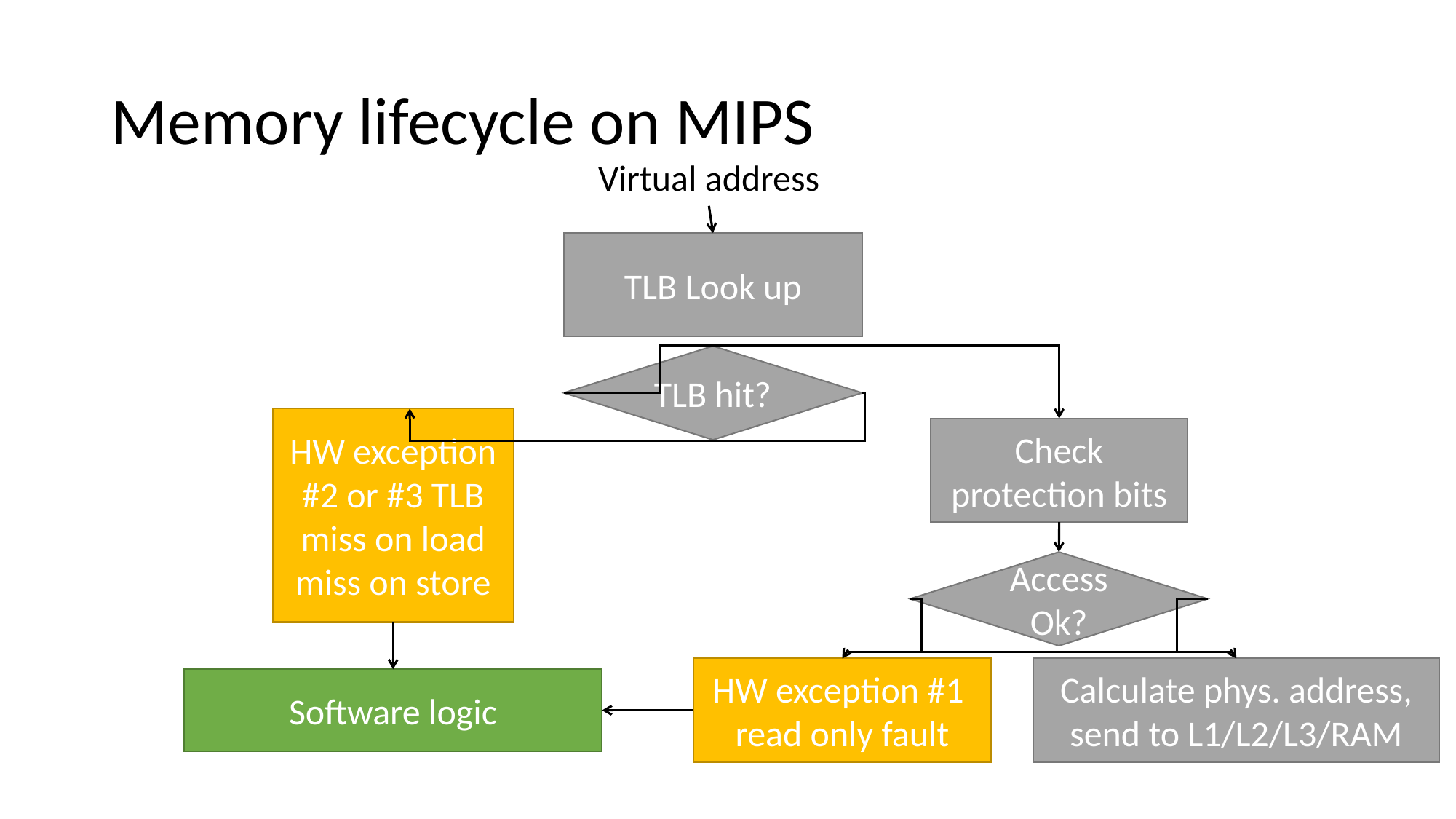

# Memory lifecycle on MIPS
Virtual address
TLB Look up
TLB hit?
HW exception #2 or #3 TLB miss on load
miss on store
Check protection bits
Access Ok?
Calculate phys. address, send to L1/L2/L3/RAM
HW exception #1
read only fault
Software logic